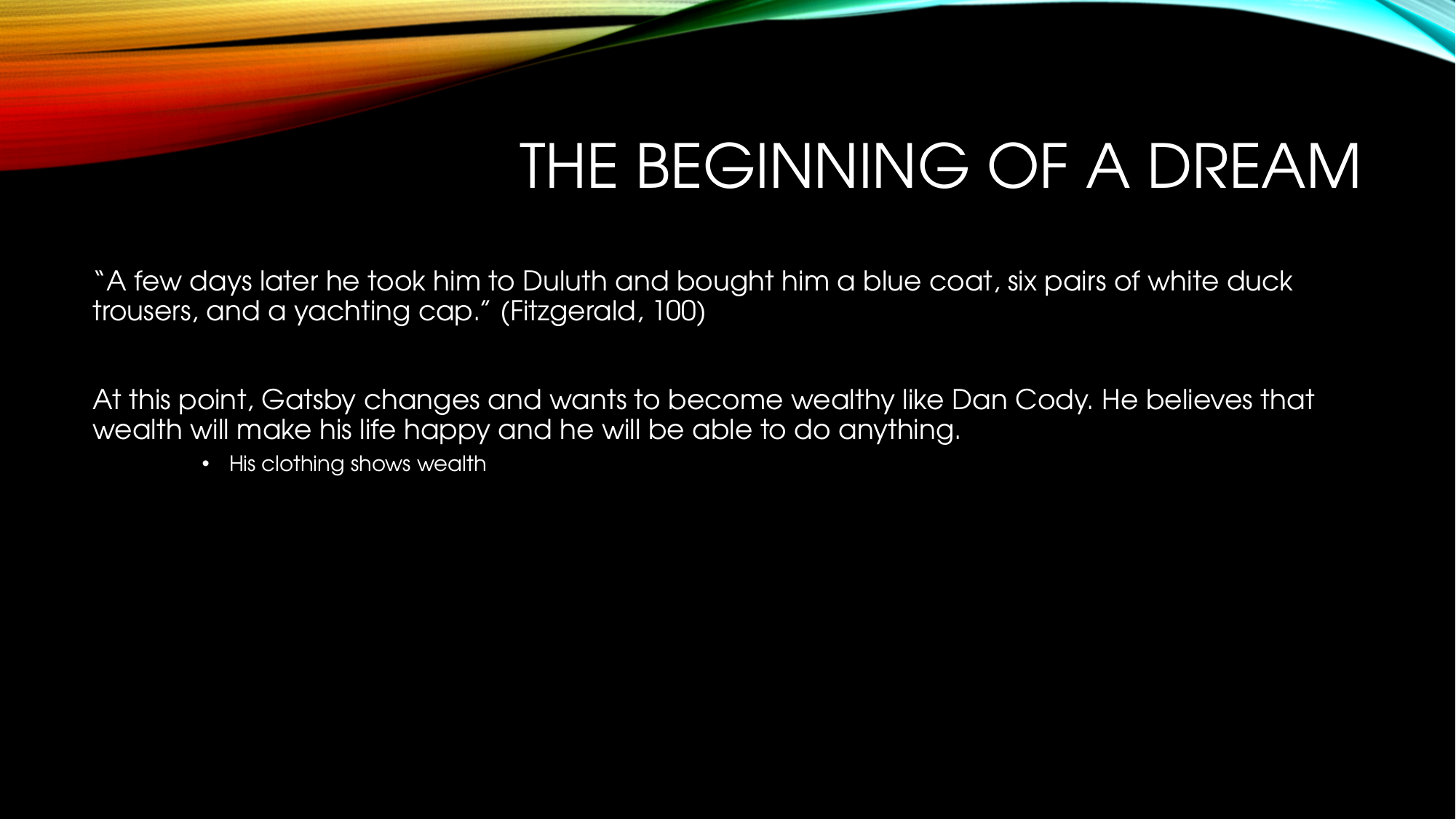

# The beginning of a dream
“A few days later he took him to Duluth and bought him a blue coat, six pairs of white duck trousers, and a yachting cap.” (Fitzgerald, 100)

At this point, Gatsby changes and wants to become wealthy like Dan Cody. He believes that wealth will make his life happy and he will be able to do anything.
His clothing shows wealth